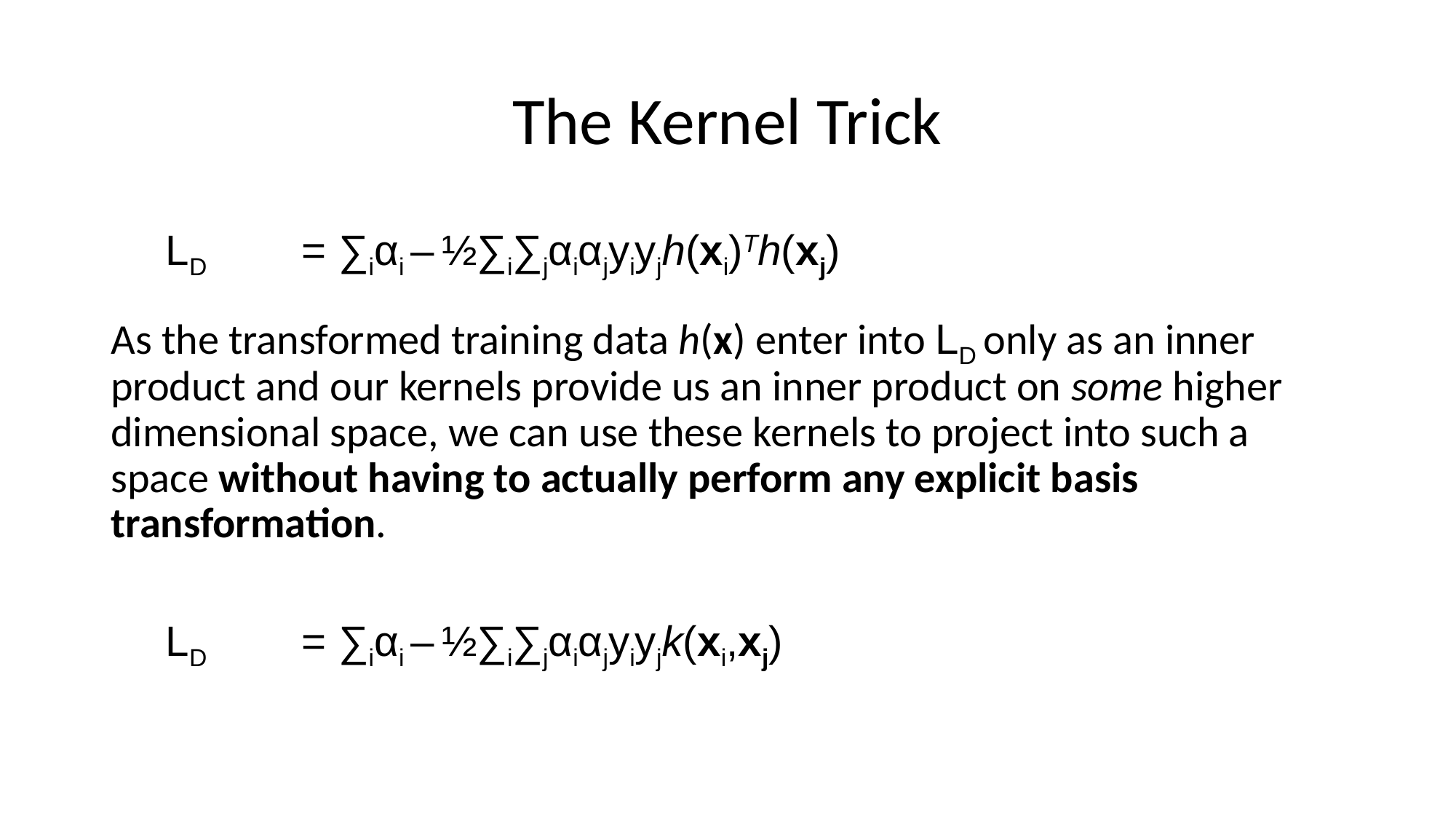

# The Kernel Trick
LD	= ∑iαi – ½∑i∑jαiαjyiyjh(xi)Th(xj)
As the transformed training data h(x) enter into LD only as an inner product and our kernels provide us an inner product on some higher dimensional space, we can use these kernels to project into such a space without having to actually perform any explicit basis transformation.

LD	= ∑iαi – ½∑i∑jαiαjyiyjk(xi,xj)